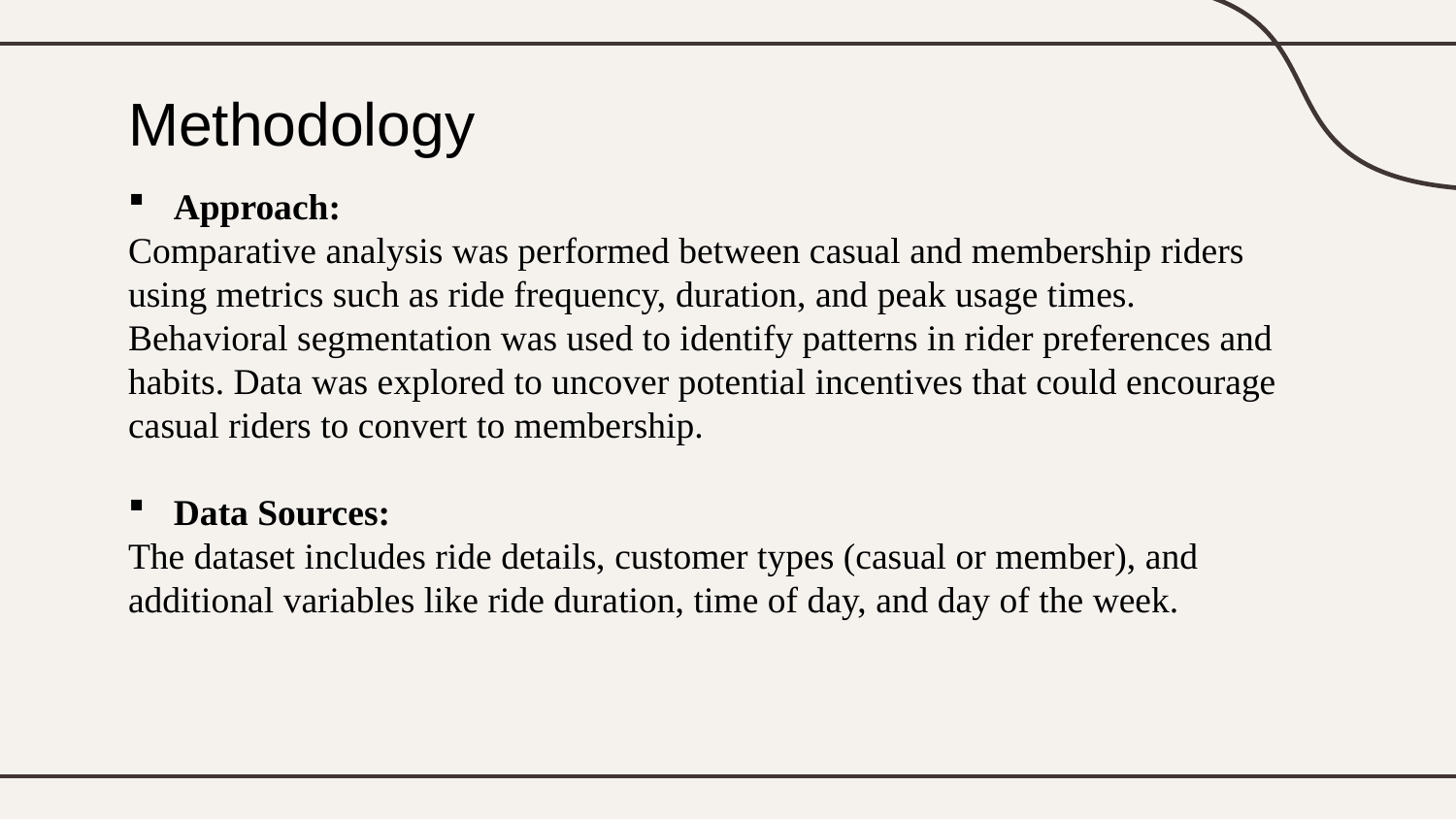

# Methodology
Approach:
Comparative analysis was performed between casual and membership riders using metrics such as ride frequency, duration, and peak usage times.
Behavioral segmentation was used to identify patterns in rider preferences and habits. Data was explored to uncover potential incentives that could encourage casual riders to convert to membership.

Data Sources:
The dataset includes ride details, customer types (casual or member), and additional variables like ride duration, time of day, and day of the week.